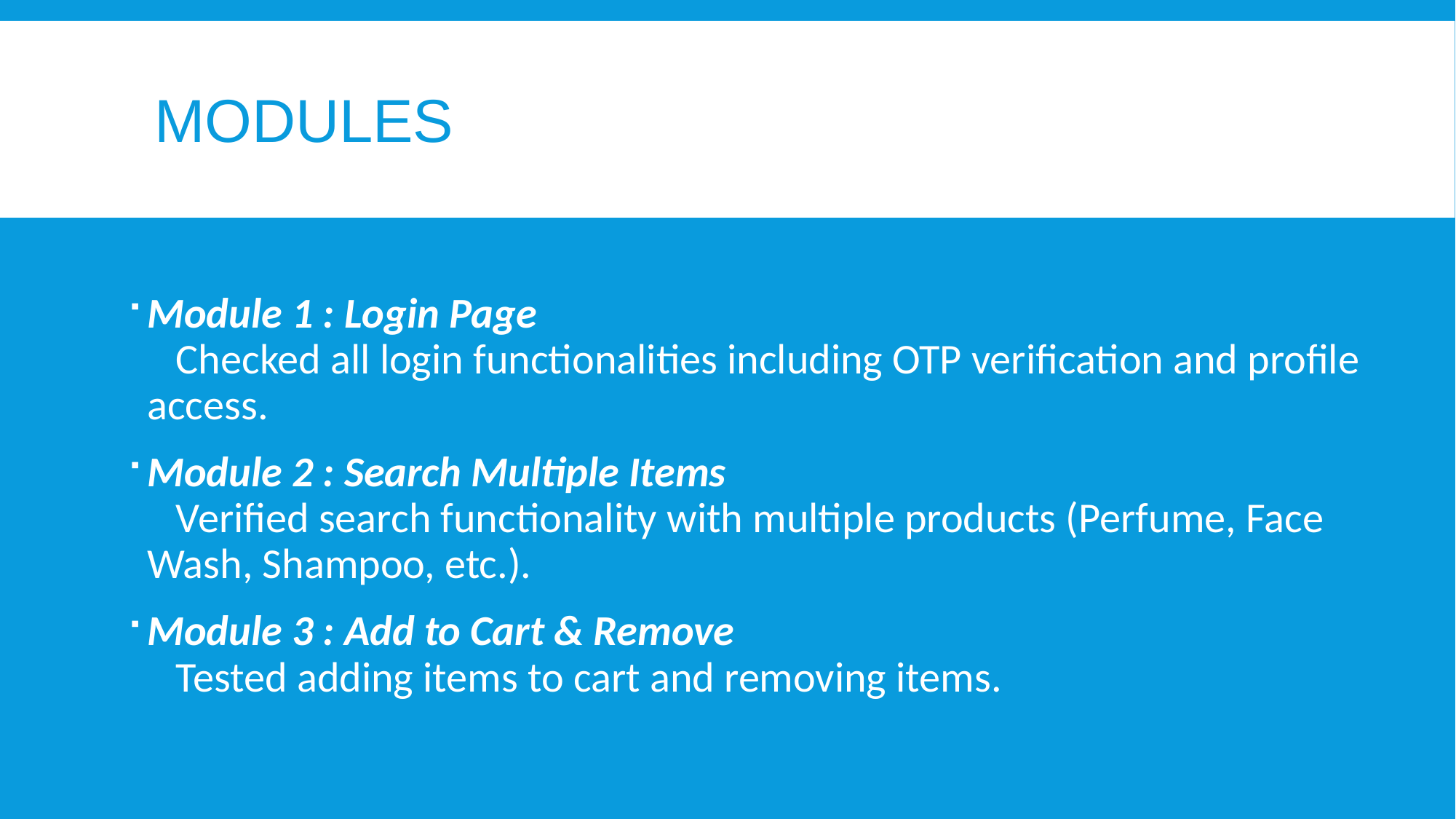

# Modules

Module 1 : Login Page
   Checked all login functionalities including OTP verification and profile access.
Module 2 : Search Multiple Items
   Verified search functionality with multiple products (Perfume, Face Wash, Shampoo, etc.).
Module 3 : Add to Cart & Remove
   Tested adding items to cart and removing items.